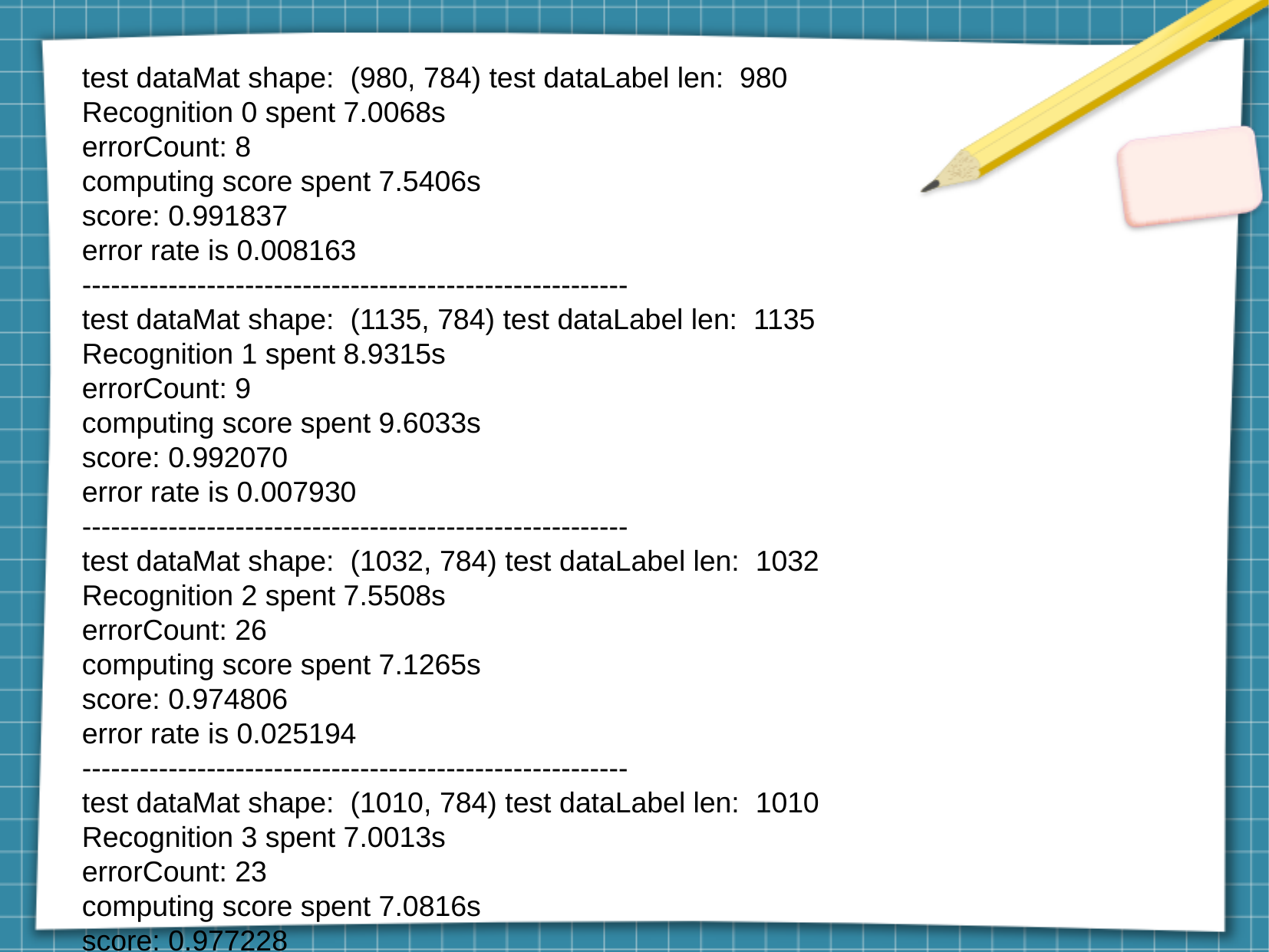

test dataMat shape:  (980, 784) test dataLabel len:  980
Recognition 0 spent 7.0068s
errorCount: 8
computing score spent 7.5406s
score: 0.991837
error rate is 0.008163
---------------------------------------------------------
test dataMat shape:  (1135, 784) test dataLabel len:  1135
Recognition 1 spent 8.9315s
errorCount: 9
computing score spent 9.6033s
score: 0.992070
error rate is 0.007930
---------------------------------------------------------
test dataMat shape:  (1032, 784) test dataLabel len:  1032
Recognition 2 spent 7.5508s
errorCount: 26
computing score spent 7.1265s
score: 0.974806
error rate is 0.025194
---------------------------------------------------------
test dataMat shape:  (1010, 784) test dataLabel len:  1010
Recognition 3 spent 7.0013s
errorCount: 23
computing score spent 7.0816s
score: 0.977228
error rate is 0.022772